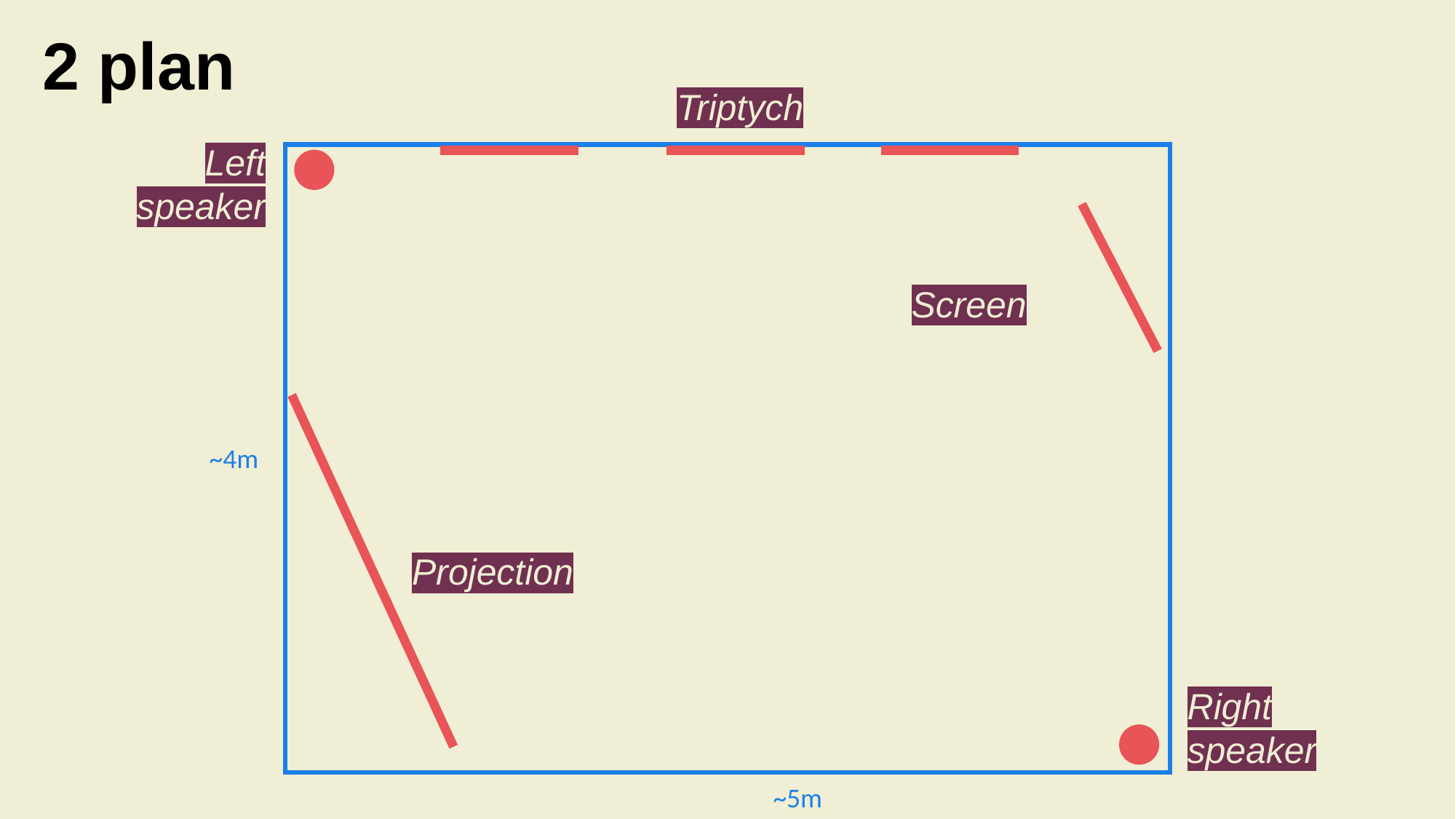

2 plan
Triptych
Left speaker

Screen
~4m
Projection
Right speaker

~5m